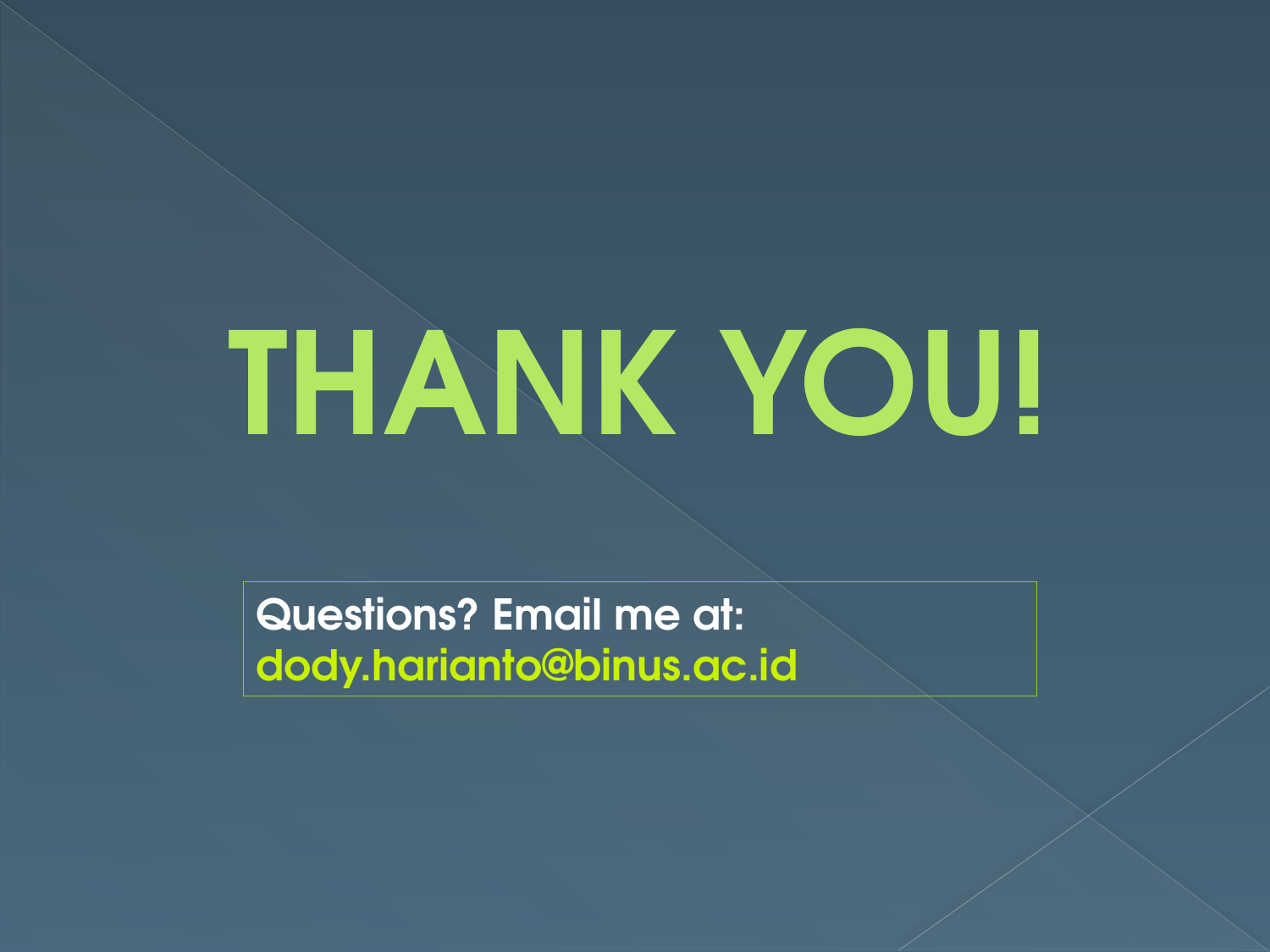

# THANK YOU!
Questions? Email me at:
dody.harianto@binus.ac.id